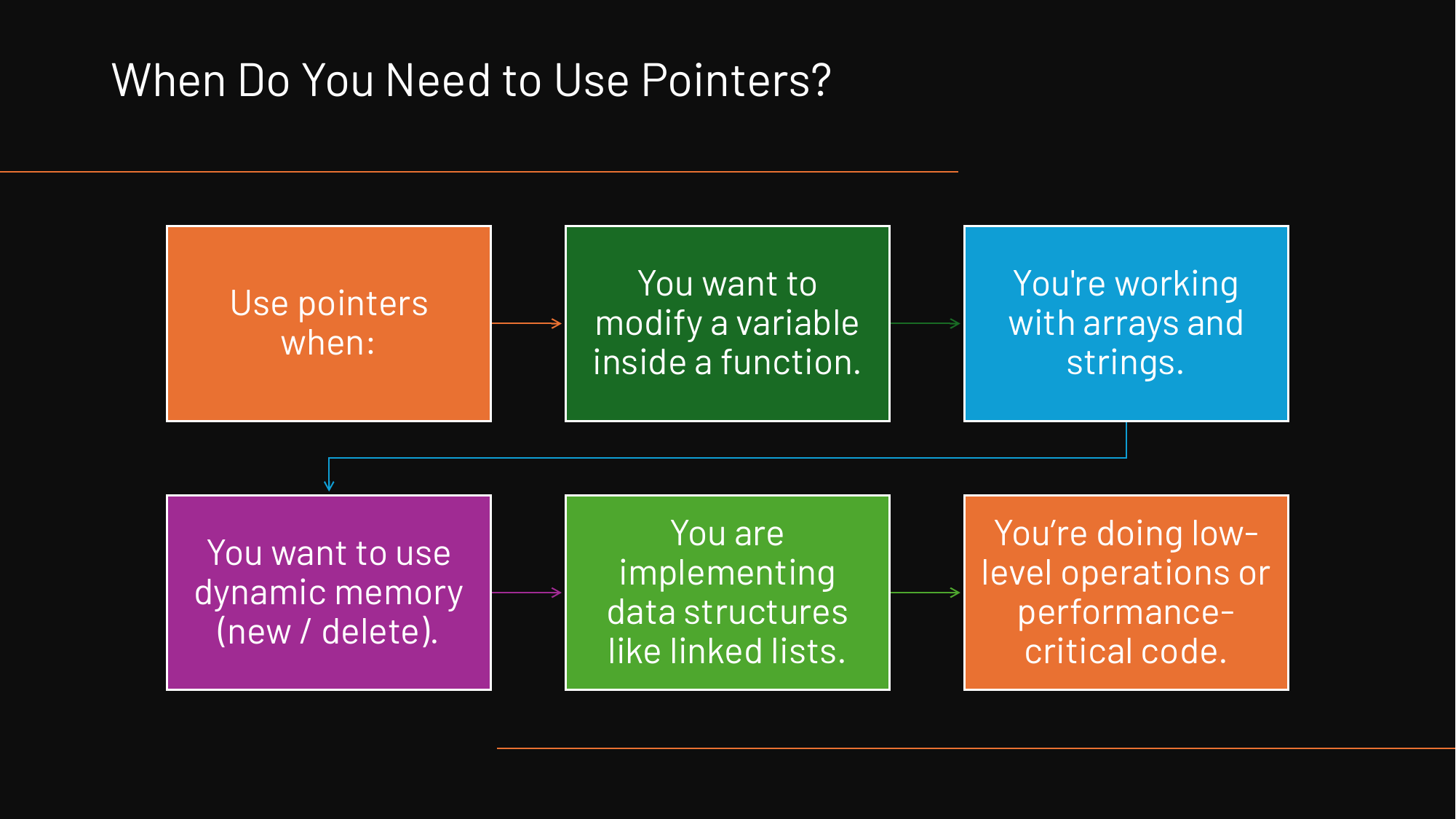

# When Do You Need to Use Pointers?

Use pointers when:

You want to modify a variable inside a function.

You're working with arrays and strings.

You want to use dynamic memory (new / delete).

You are implementing data structures like linked lists.
You’re doing low-level operations or performance-critical code.